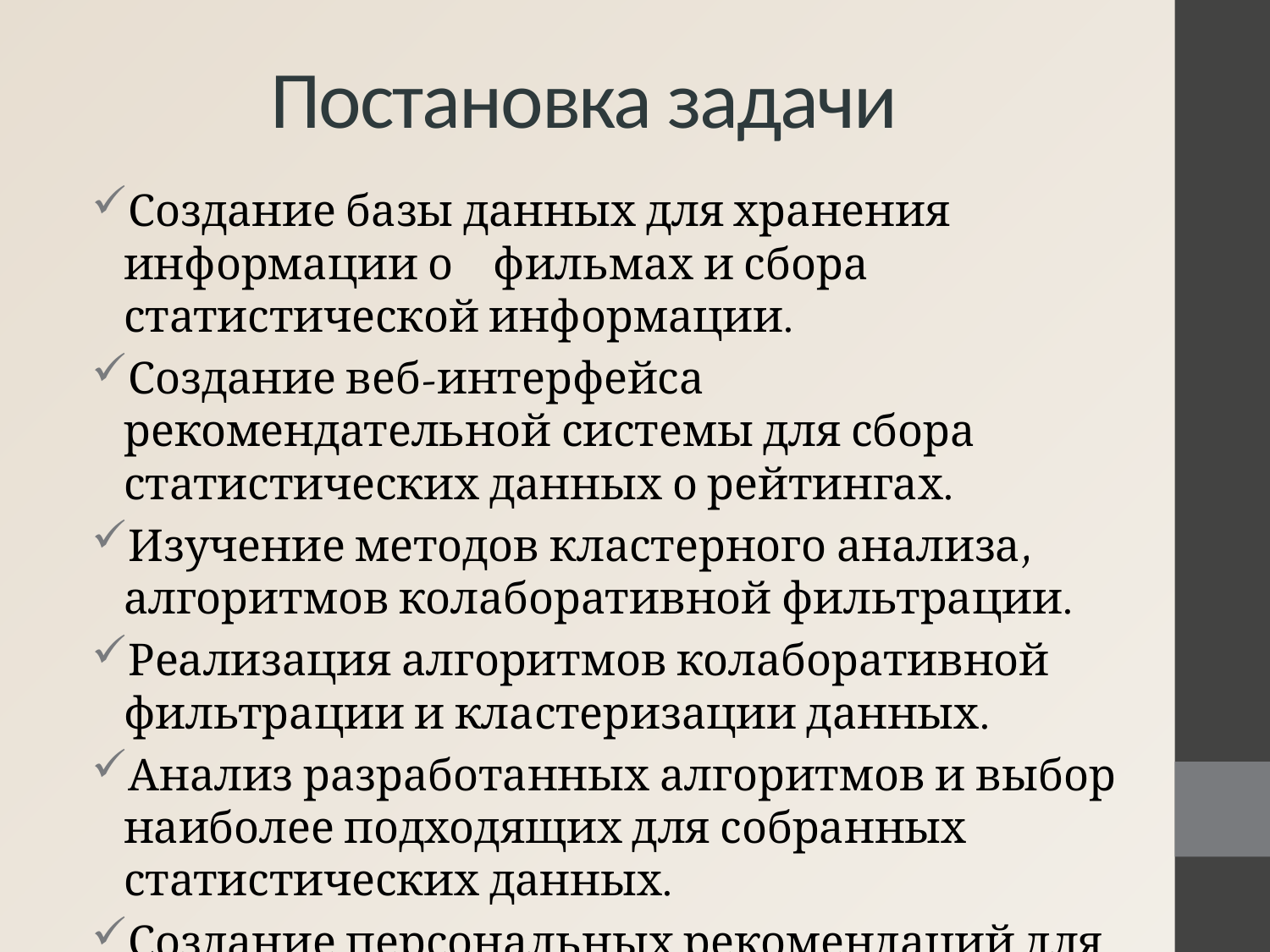

# Постановка задачи
Создание базы данных для хранения информации о    фильмах и сбора статистической информации.
Создание веб-интерфейса рекомендательной системы для сбора статистических данных о рейтингах.
Изучение методов кластерного анализа, алгоритмов колаборативной фильтрации.
Реализация алгоритмов колаборативной фильтрации и кластеризации данных.
Анализ разработанных алгоритмов и выбор наиболее подходящих для собранных статистических данных.
Создание персональных рекомендаций для каждого пользователя системы.